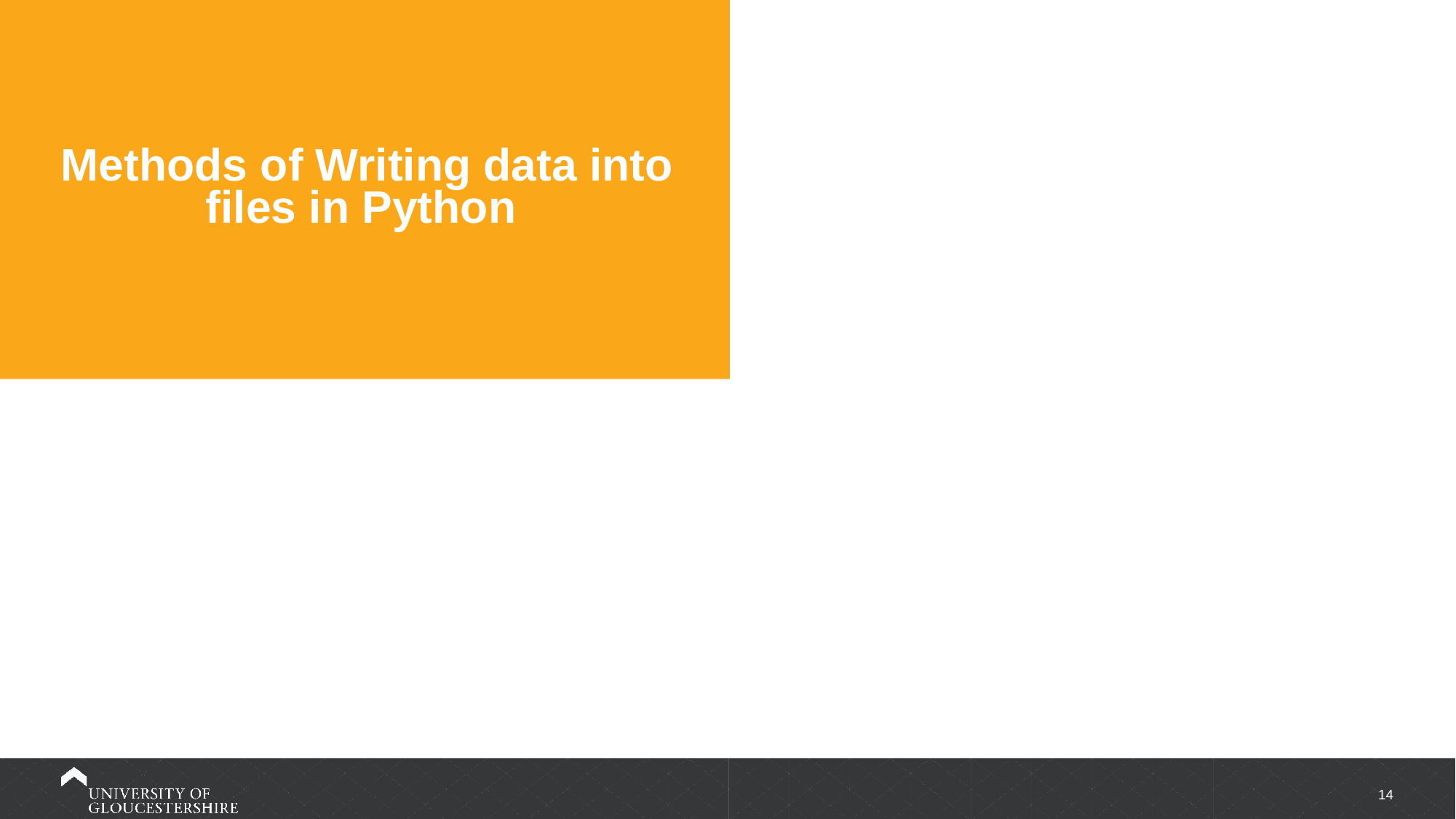

# Methods of Writing data into files in Python